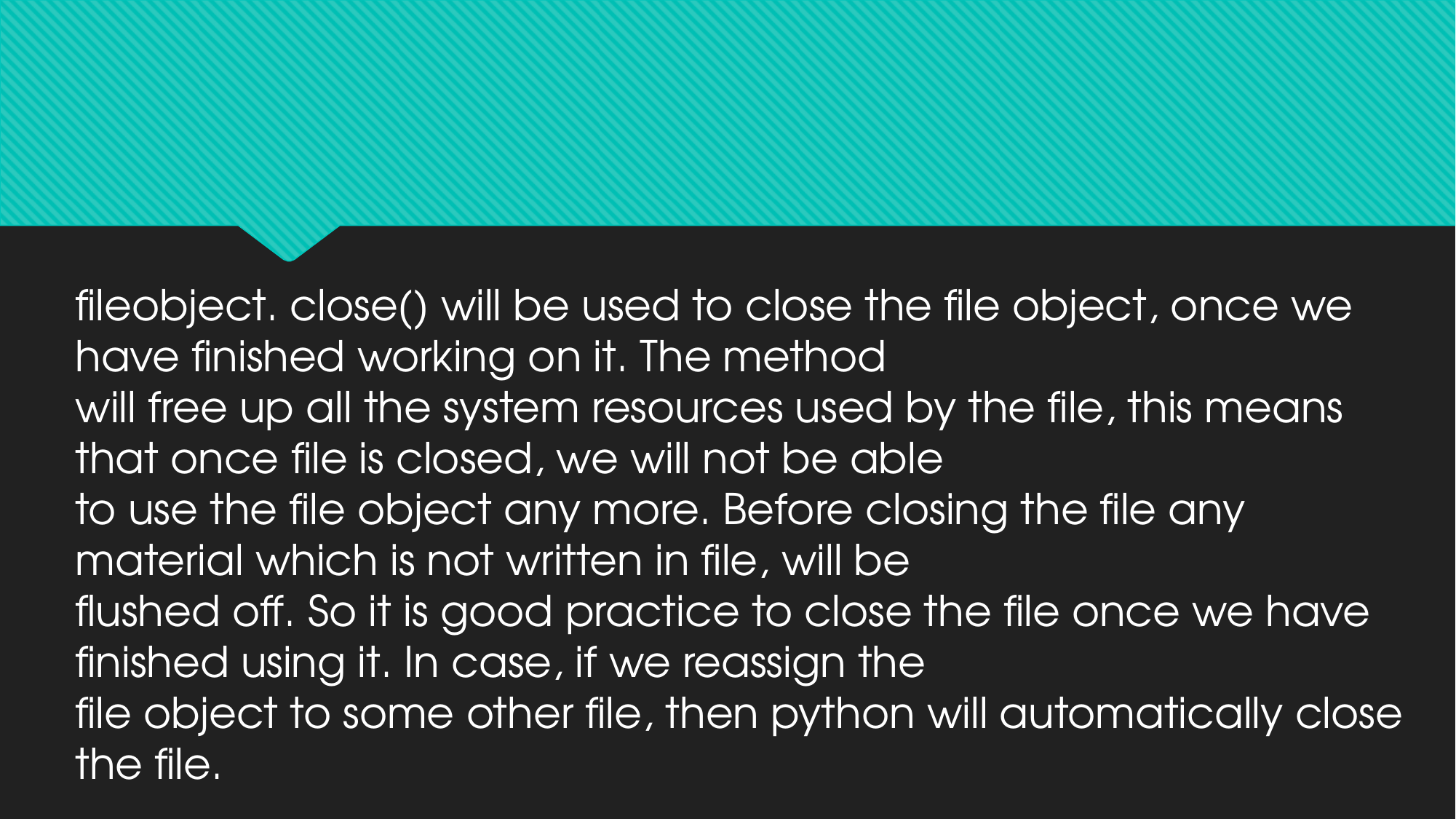

#
fileobject. close() will be used to close the file object, once we have finished working on it. The method
will free up all the system resources used by the file, this means that once file is closed, we will not be able
to use the file object any more. Before closing the file any material which is not written in file, will be
flushed off. So it is good practice to close the file once we have finished using it. In case, if we reassign the
file object to some other file, then python will automatically close the file.